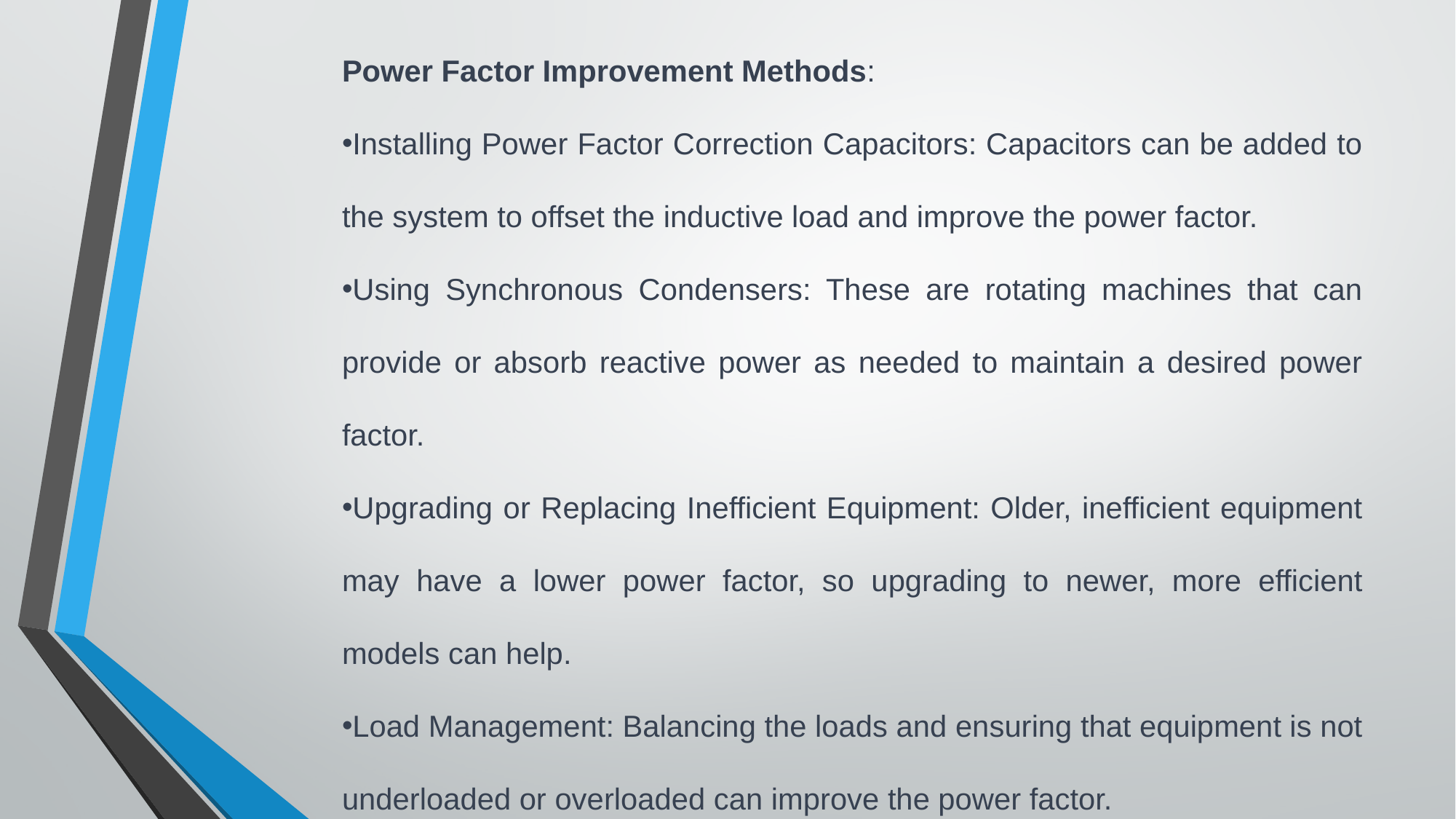

Power Factor Improvement Methods:
Installing Power Factor Correction Capacitors: Capacitors can be added to the system to offset the inductive load and improve the power factor.
Using Synchronous Condensers: These are rotating machines that can provide or absorb reactive power as needed to maintain a desired power factor.
Upgrading or Replacing Inefficient Equipment: Older, inefficient equipment may have a lower power factor, so upgrading to newer, more efficient models can help.
Load Management: Balancing the loads and ensuring that equipment is not underloaded or overloaded can improve the power factor.
Energy-efficient lighting and motors: Replacing older, inefficient lighting and motors with energy-efficient ones can also contribute to better power factor.